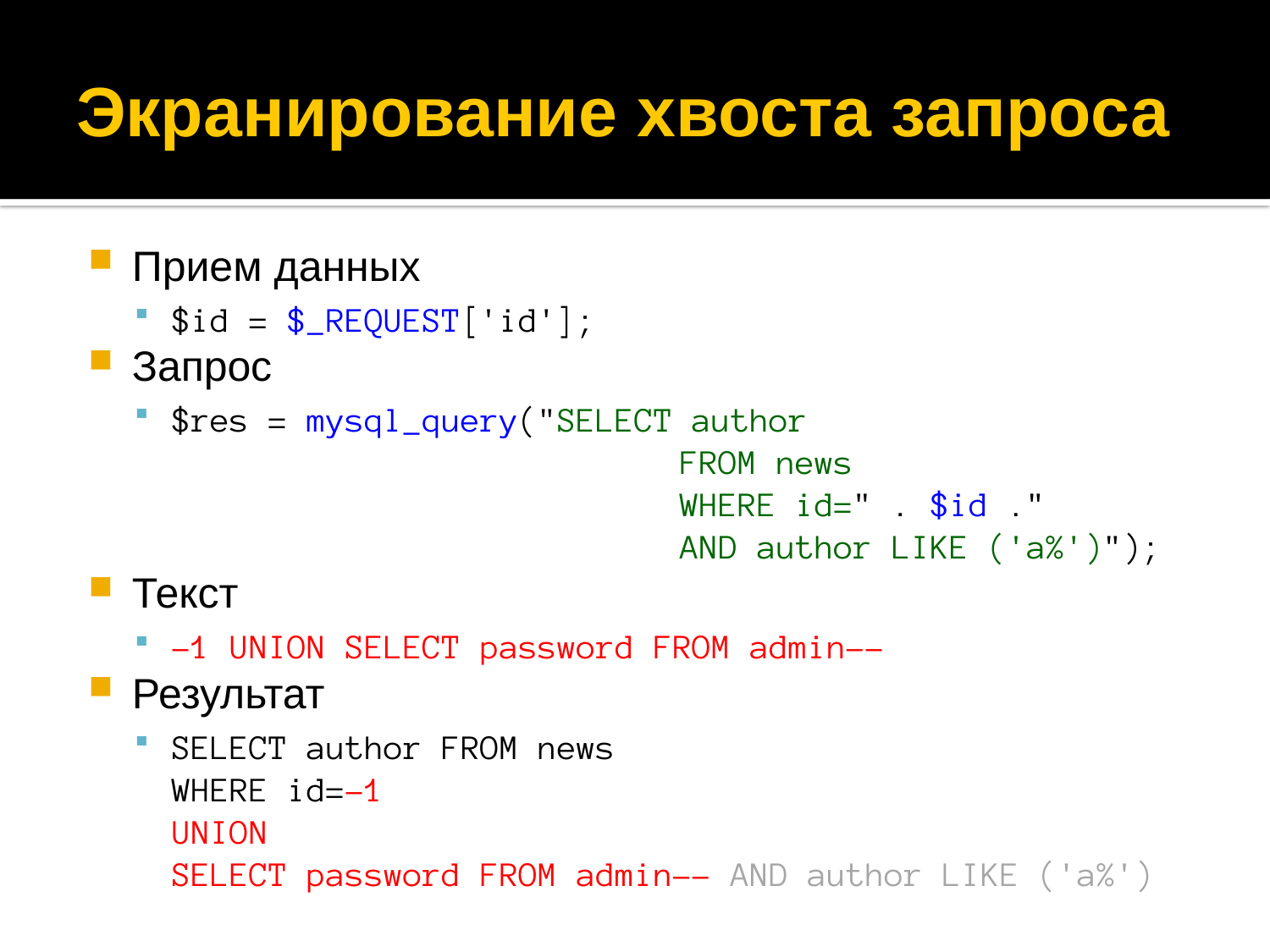

# Экранирование хвоста запроса
Прием данных
$id = $_REQUEST['id'];
Запрос
$res = mysql_query("SELECT author
				FROM news
				WHERE id=" . $id ."
				AND author LIKE ('a%')");
Текст
-1 UNION SELECT password FROM admin--
Результат
SELECT author FROM news
WHERE id=-1
UNION
SELECT password FROM admin-- AND author LIKE ('a%')